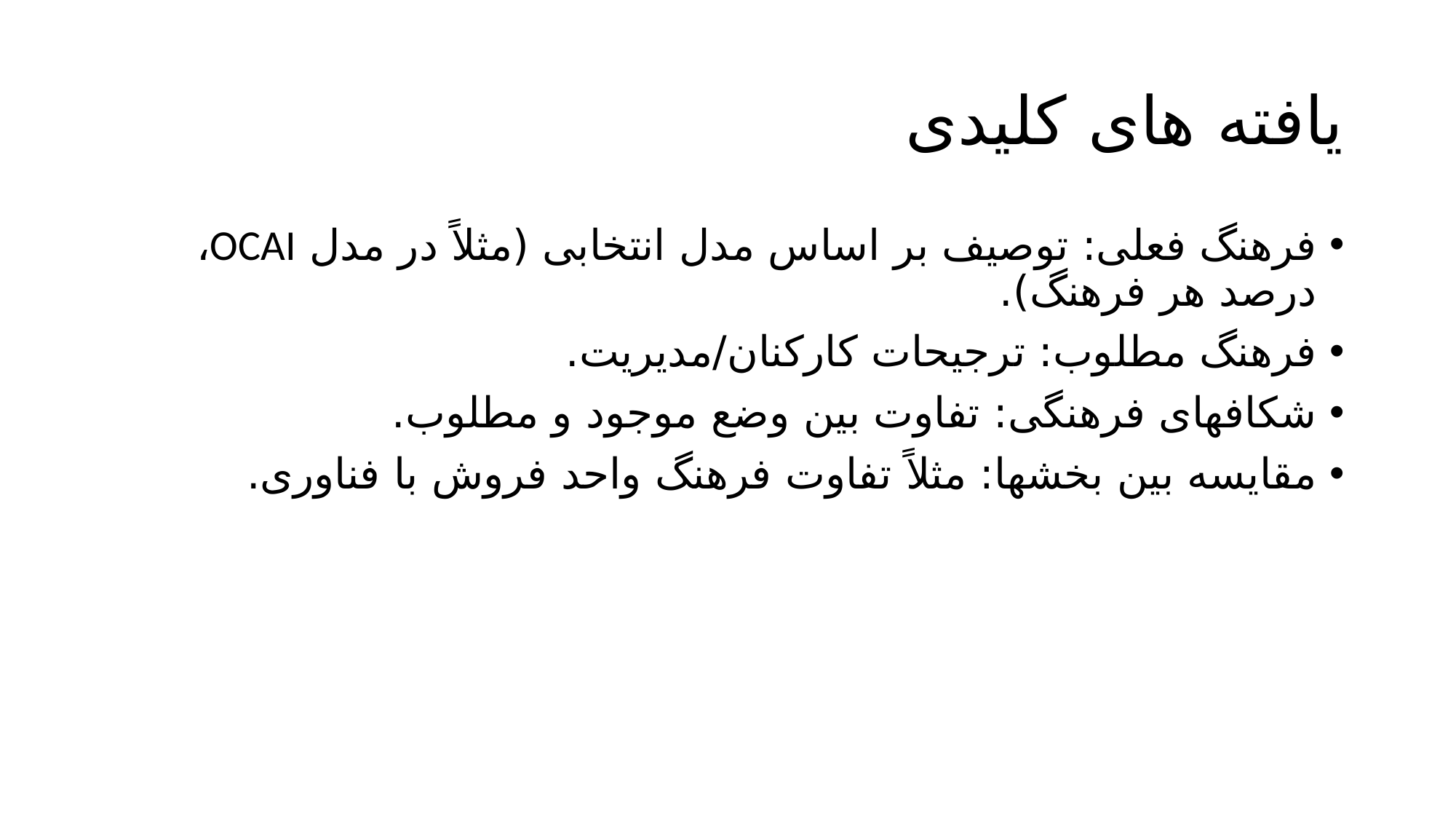

# یافته های کلیدی
فرهنگ فعلی: توصیف بر اساس مدل انتخابی (مثلاً در مدل OCAI، درصد هر فرهنگ).
فرهنگ مطلوب: ترجیحات کارکنان/مدیریت.
شکافهای فرهنگی: تفاوت بین وضع موجود و مطلوب.
مقایسه بین بخشها: مثلاً تفاوت فرهنگ واحد فروش با فناوری.